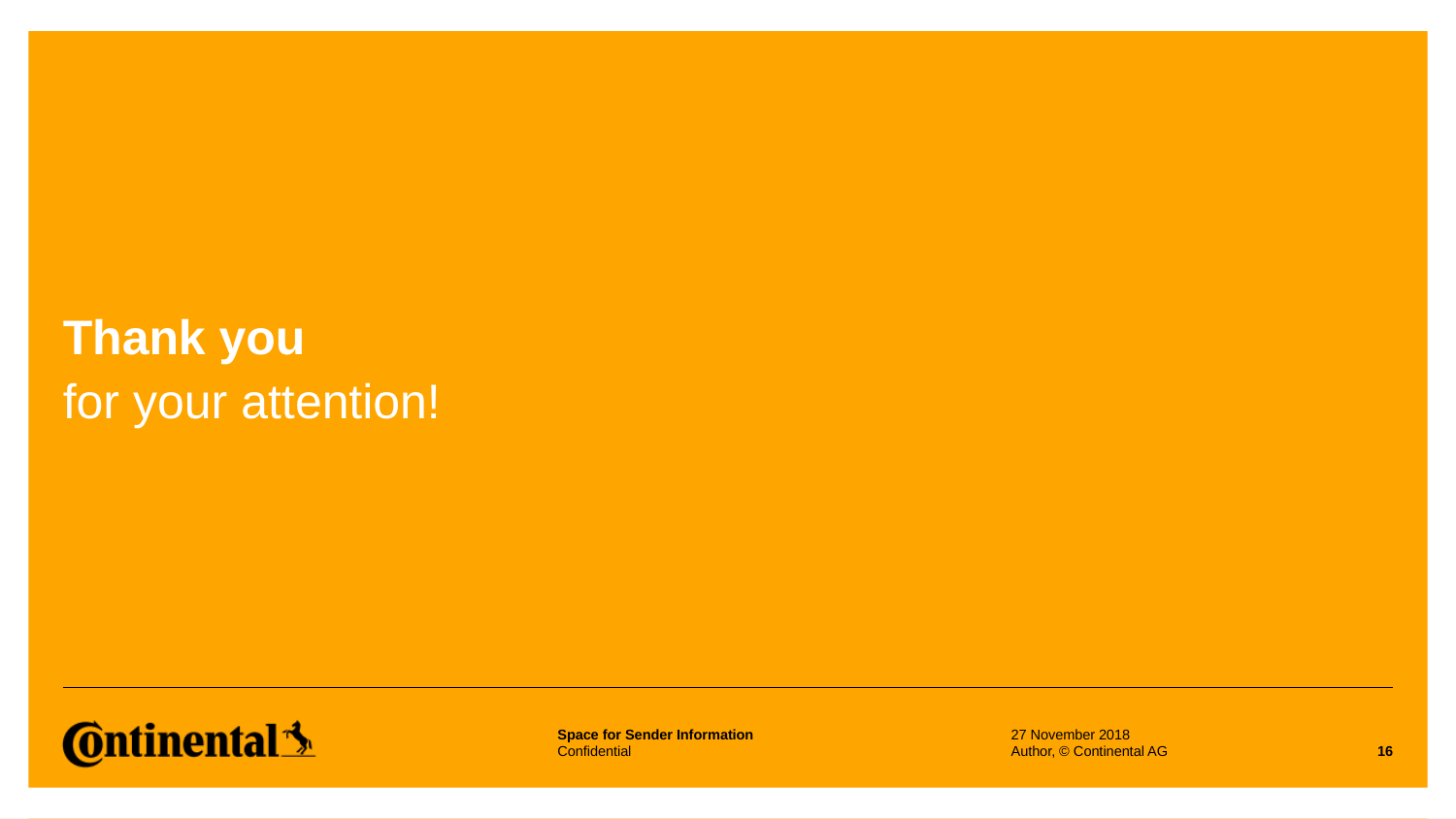

# Thank you
for your attention!
27 November 2018
Author, © Continental AG
16